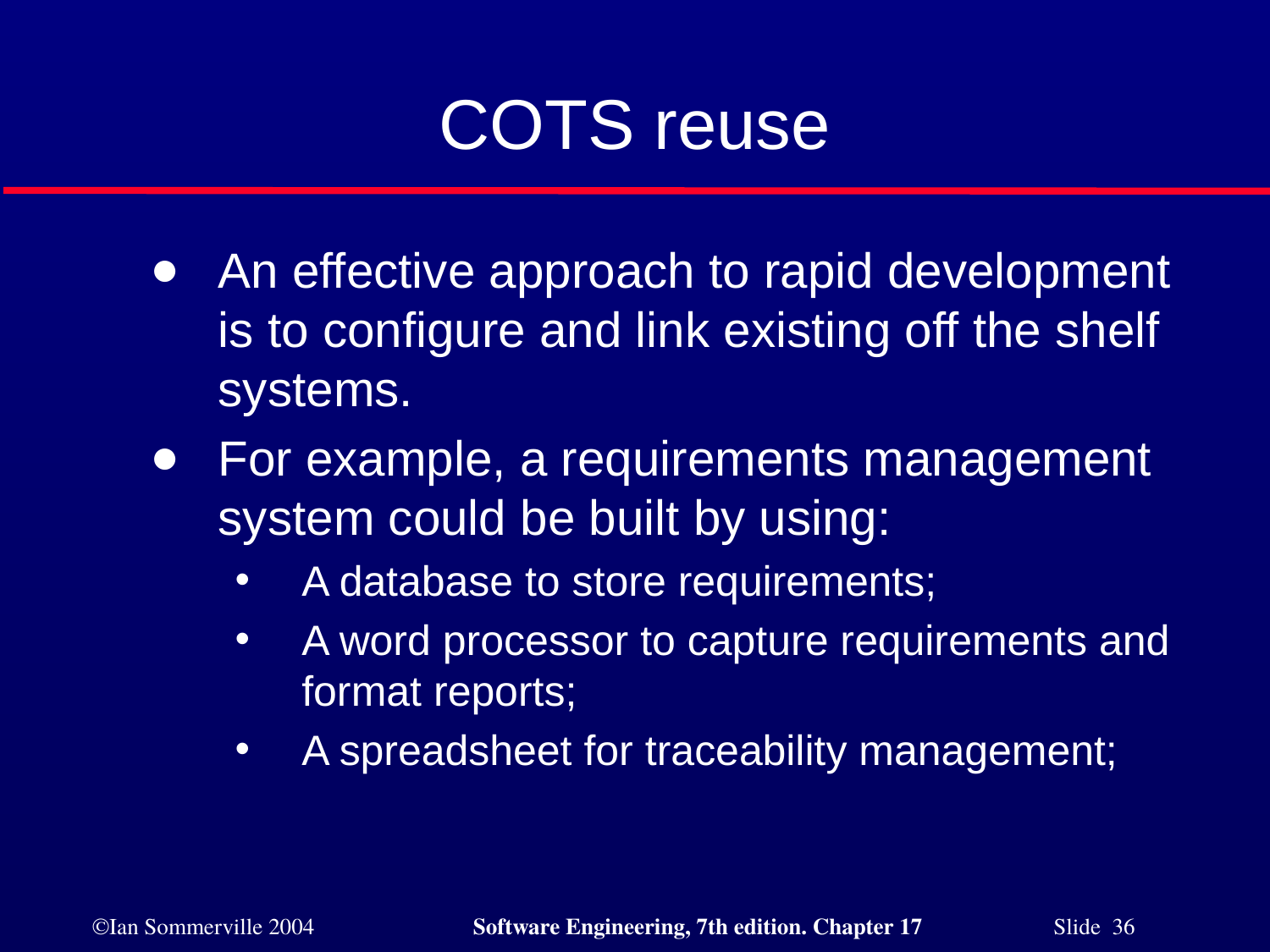

# COTS reuse
An effective approach to rapid development is to configure and link existing off the shelf systems.
For example, a requirements management system could be built by using:
A database to store requirements;
A word processor to capture requirements and format reports;
A spreadsheet for traceability management;